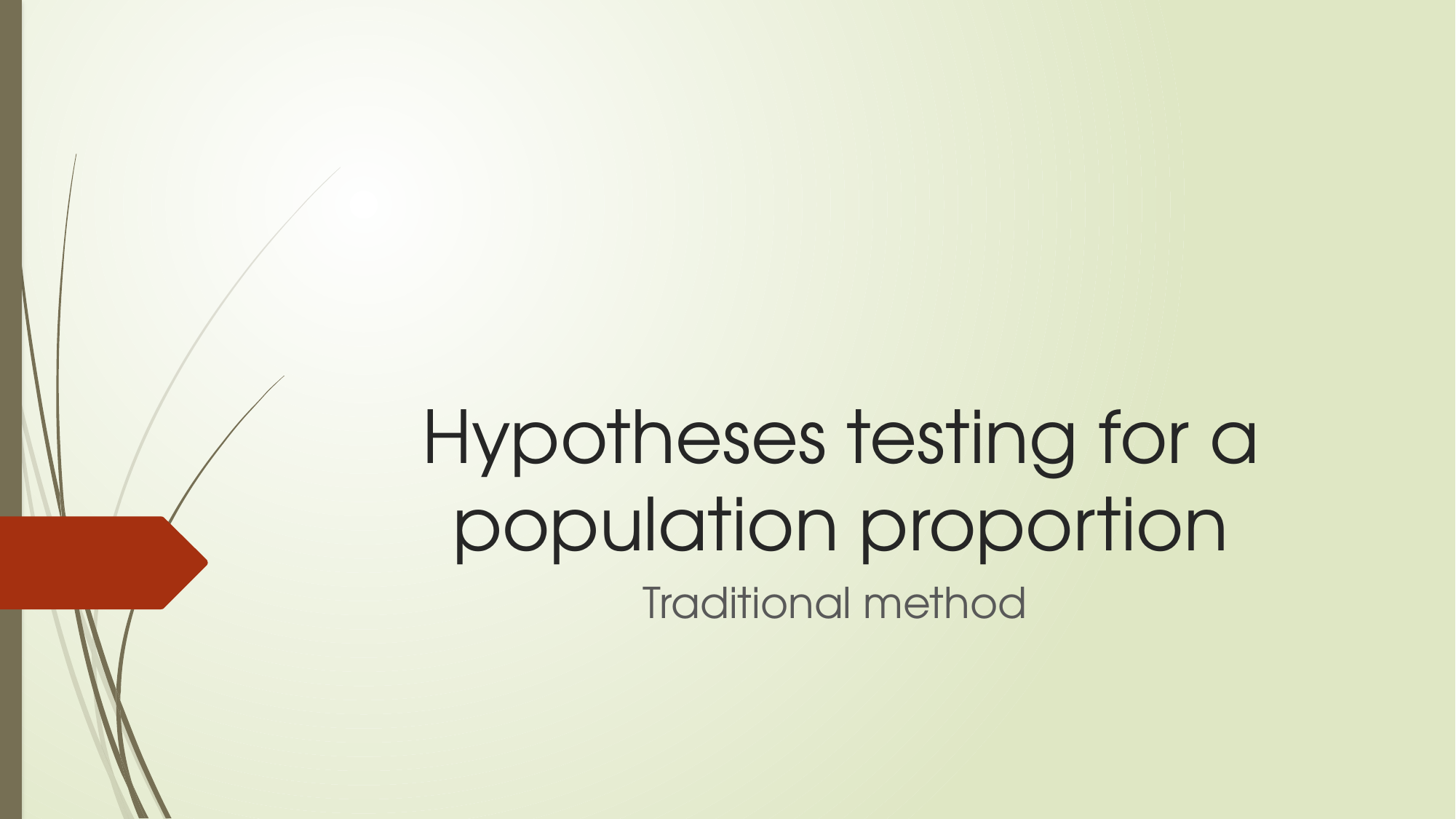

# Hypotheses testing for a population proportion
Traditional method